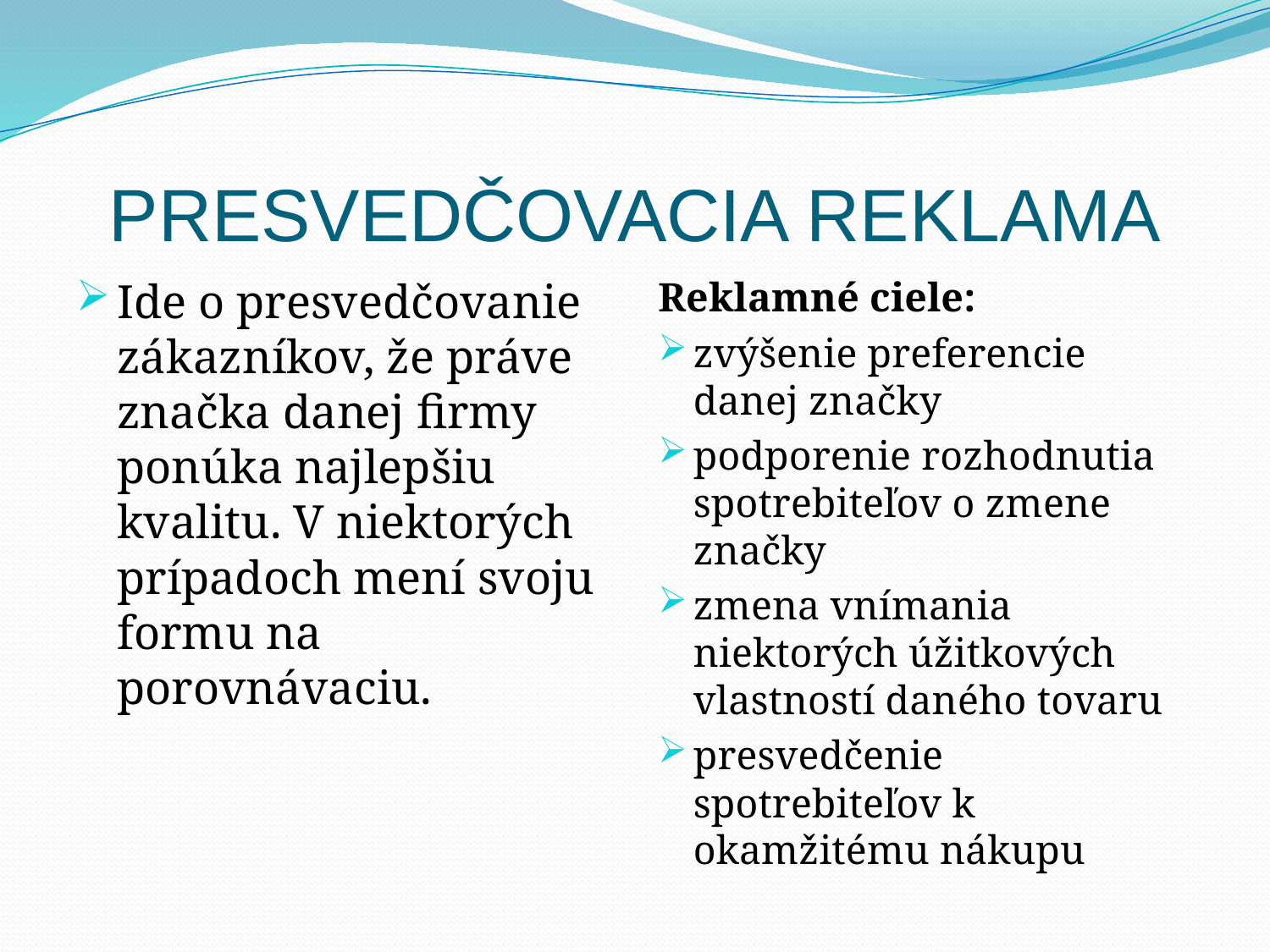

# PRESVEDČOVACIA REKLAMA
Ide o presvedčovanie zákazníkov, že práve značka danej firmy ponúka najlepšiu kvalitu. V niektorých prípadoch mení svoju formu na porovnávaciu.
Reklamné ciele:
zvýšenie preferencie danej značky
podporenie rozhodnutia spotrebiteľov o zmene značky
zmena vnímania niektorých úžitkových vlastností daného tovaru
presvedčenie spotrebiteľov k okamžitému nákupu